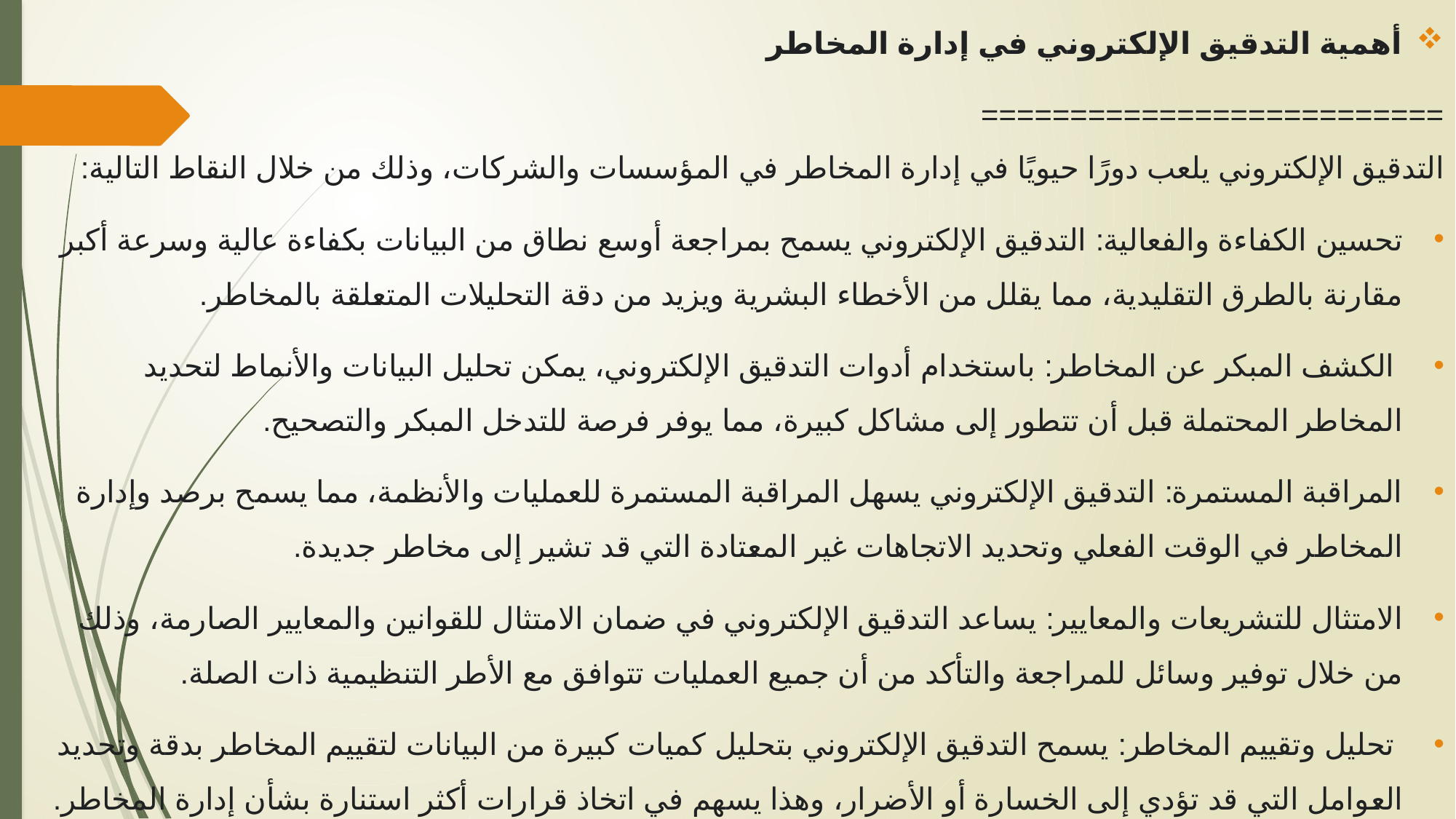

أهمية التدقيق الإلكتروني في إدارة المخاطر
==========================
التدقيق الإلكتروني يلعب دورًا حيويًا في إدارة المخاطر في المؤسسات والشركات، وذلك من خلال النقاط التالية:
تحسين الكفاءة والفعالية: التدقيق الإلكتروني يسمح بمراجعة أوسع نطاق من البيانات بكفاءة عالية وسرعة أكبر مقارنة بالطرق التقليدية، مما يقلل من الأخطاء البشرية ويزيد من دقة التحليلات المتعلقة بالمخاطر.
 الكشف المبكر عن المخاطر: باستخدام أدوات التدقيق الإلكتروني، يمكن تحليل البيانات والأنماط لتحديد المخاطر المحتملة قبل أن تتطور إلى مشاكل كبيرة، مما يوفر فرصة للتدخل المبكر والتصحيح.
المراقبة المستمرة: التدقيق الإلكتروني يسهل المراقبة المستمرة للعمليات والأنظمة، مما يسمح برصد وإدارة المخاطر في الوقت الفعلي وتحديد الاتجاهات غير المعتادة التي قد تشير إلى مخاطر جديدة.
الامتثال للتشريعات والمعايير: يساعد التدقيق الإلكتروني في ضمان الامتثال للقوانين والمعايير الصارمة، وذلك من خلال توفير وسائل للمراجعة والتأكد من أن جميع العمليات تتوافق مع الأطر التنظيمية ذات الصلة.
 تحليل وتقييم المخاطر: يسمح التدقيق الإلكتروني بتحليل كميات كبيرة من البيانات لتقييم المخاطر بدقة وتحديد العوامل التي قد تؤدي إلى الخسارة أو الأضرار، وهذا يسهم في اتخاذ قرارات أكثر استنارة بشأن إدارة المخاطر.